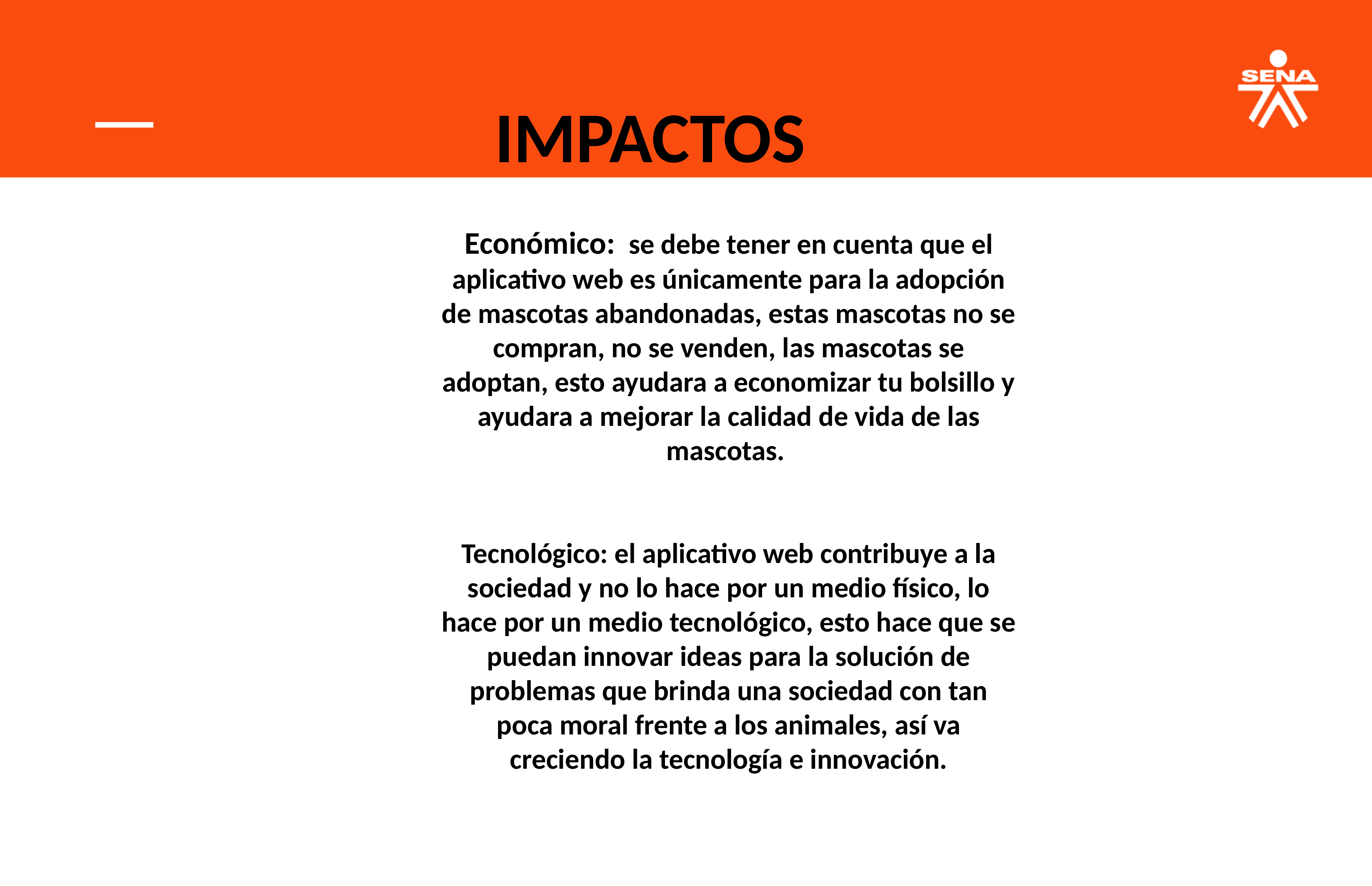

IMPACTOS

Económico:  se debe tener en cuenta que el aplicativo web es únicamente para la adopción de mascotas abandonadas, estas mascotas no se compran, no se venden, las mascotas se adoptan, esto ayudara a economizar tu bolsillo y ayudara a mejorar la calidad de vida de las mascotas.

Tecnológico: el aplicativo web contribuye a la sociedad y no lo hace por un medio físico, lo hace por un medio tecnológico, esto hace que se puedan innovar ideas para la solución de problemas que brinda una sociedad con tan poca moral frente a los animales, así va creciendo la tecnología e innovación.